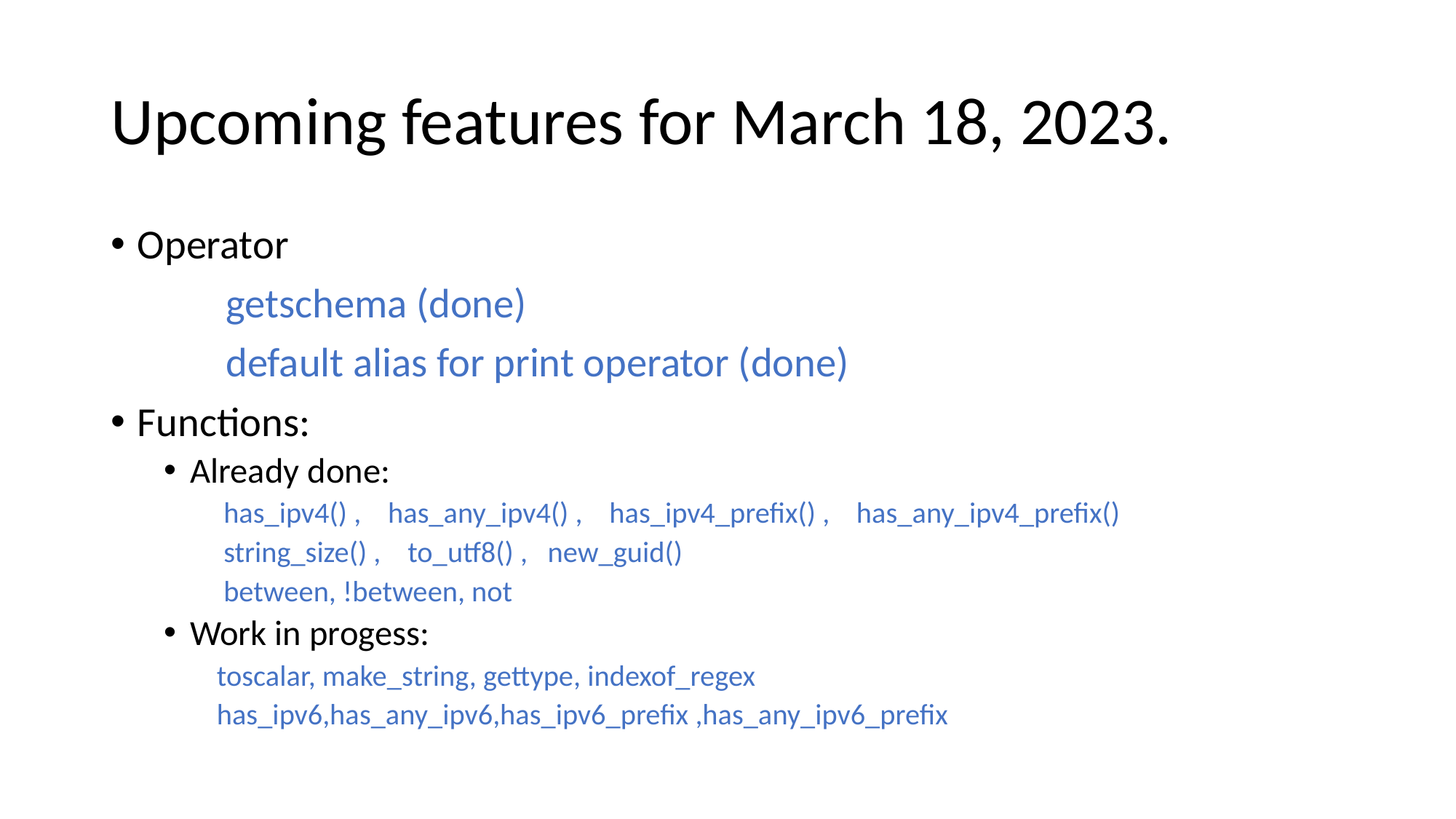

# Upcoming features for March 18, 2023.
Operator
	 getschema (done)
	 default alias for print operator (done)
Functions:
Already done:
 has_ipv4() ,    has_any_ipv4() ,    has_ipv4_prefix() ,    has_any_ipv4_prefix()
 string_size() ,    to_utf8() ,   new_guid()
 between, !between, not
Work in progess:
toscalar, make_string, gettype, indexof_regex
has_ipv6,has_any_ipv6,has_ipv6_prefix ,has_any_ipv6_prefix